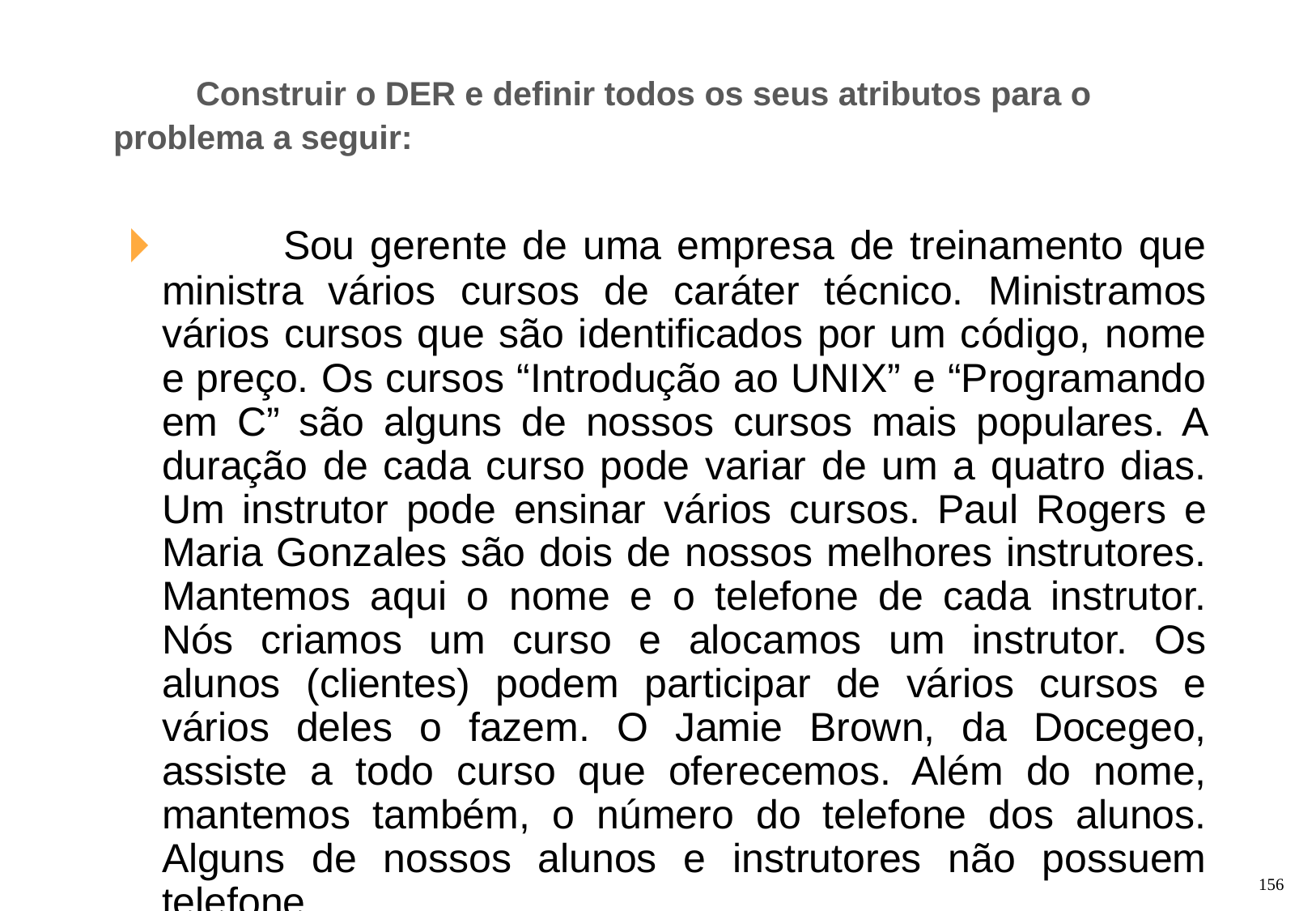

Construir o DER e definir todos os seus atributos para o problema a seguir:
	Sou gerente de uma empresa de treinamento que ministra vários cursos de caráter técnico. Ministramos vários cursos que são identificados por um código, nome e preço. Os cursos “Introdução ao UNIX” e “Programando em C” são alguns de nossos cursos mais populares. A duração de cada curso pode variar de um a quatro dias. Um instrutor pode ensinar vários cursos. Paul Rogers e Maria Gonzales são dois de nossos melhores instrutores. Mantemos aqui o nome e o telefone de cada instrutor. Nós criamos um curso e alocamos um instrutor. Os alunos (clientes) podem participar de vários cursos e vários deles o fazem. O Jamie Brown, da Docegeo, assiste a todo curso que oferecemos. Além do nome, mantemos também, o número do telefone dos alunos. Alguns de nossos alunos e instrutores não possuem telefone.

156